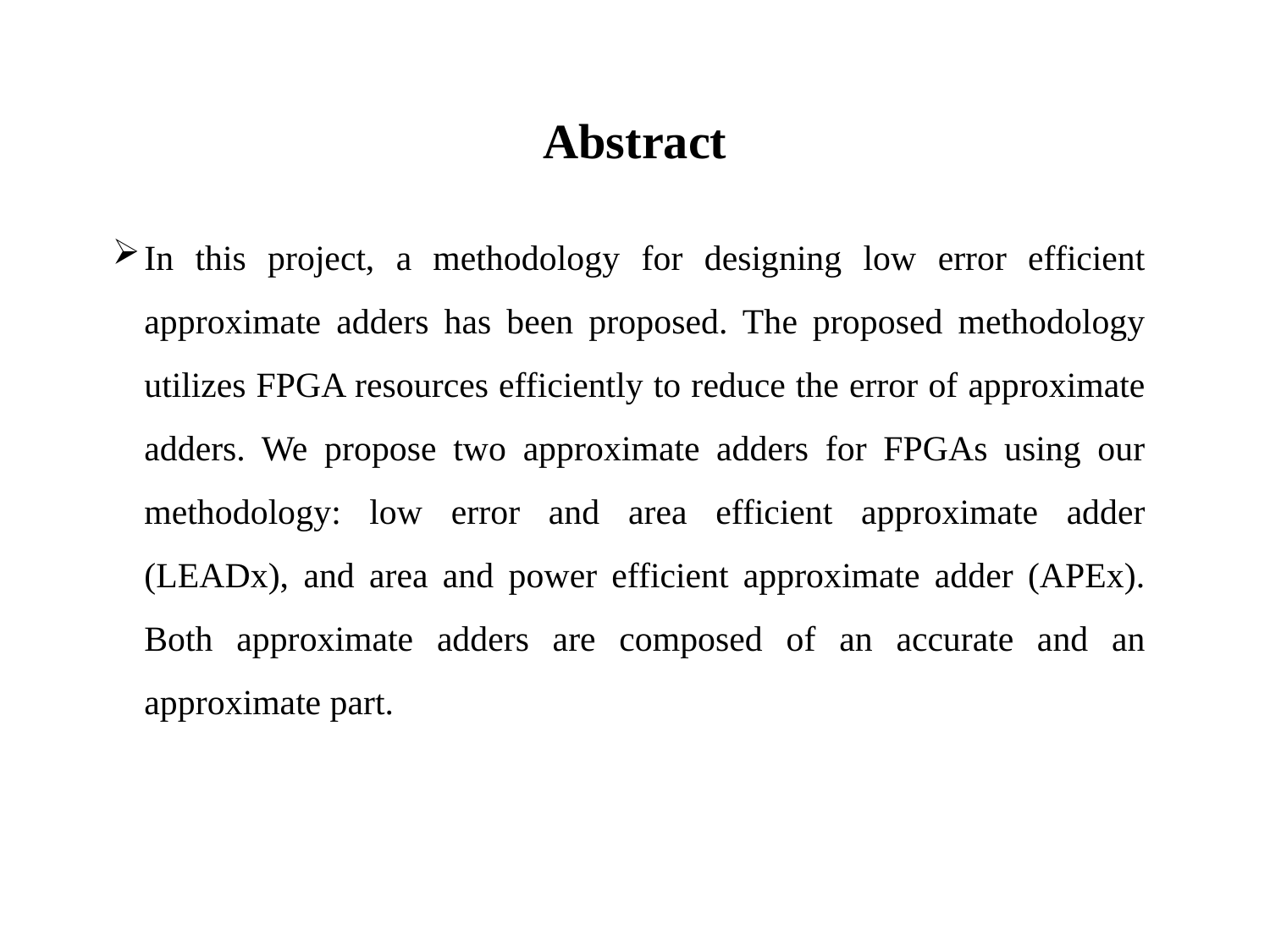

# Abstract
In this project, a methodology for designing low error efficient approximate adders has been proposed. The proposed methodology utilizes FPGA resources efficiently to reduce the error of approximate adders. We propose two approximate adders for FPGAs using our methodology: low error and area efficient approximate adder (LEADx), and area and power efficient approximate adder (APEx). Both approximate adders are composed of an accurate and an approximate part.